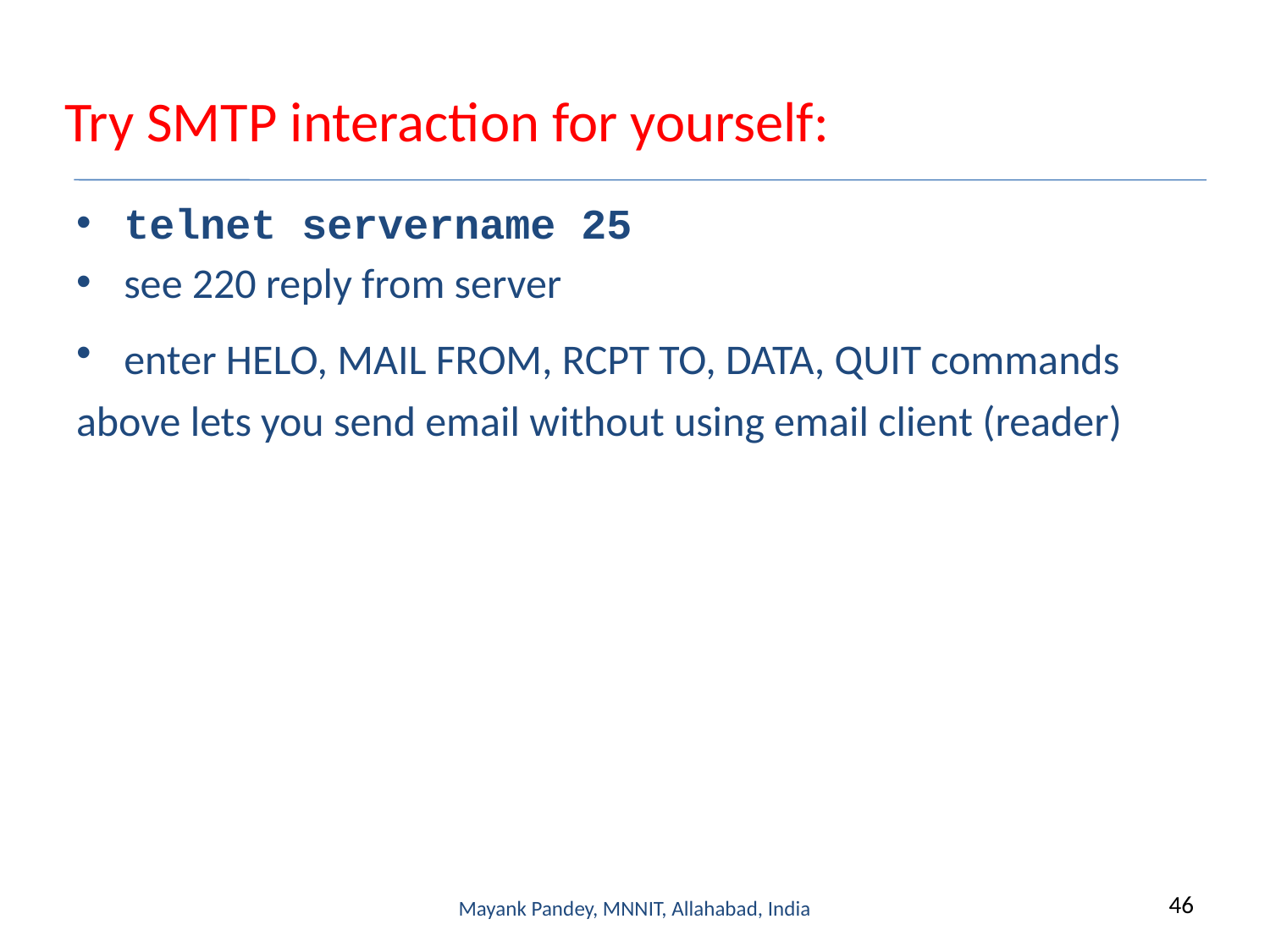

# Try SMTP interaction for yourself:
telnet servername 25
see 220 reply from server
enter HELO, MAIL FROM, RCPT TO, DATA, QUIT commands
above lets you send email without using email client (reader)
Mayank Pandey, MNNIT, Allahabad, India
46